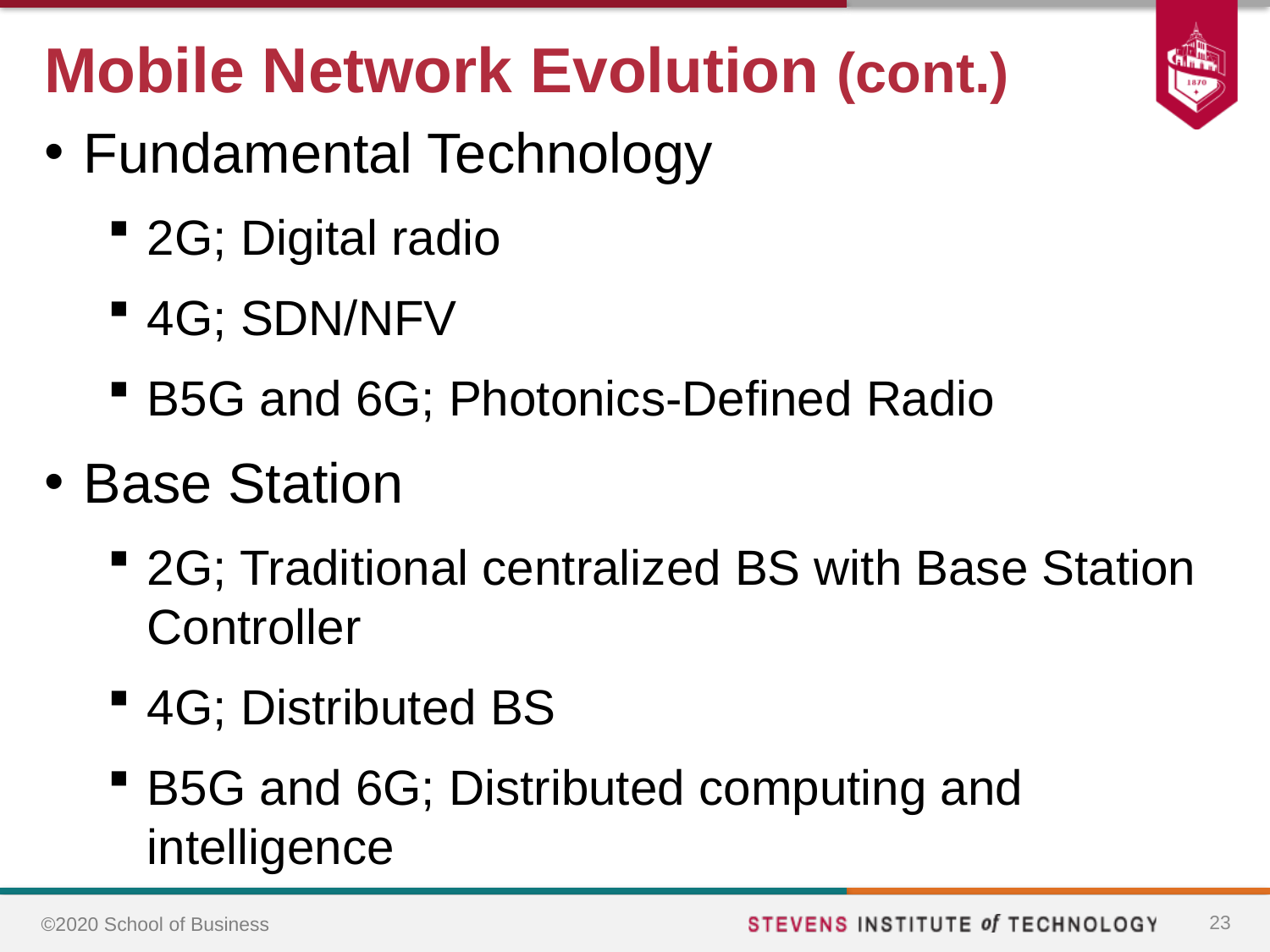

# Mobile Network Evolution (cont.)
Fundamental Technology
2G; Digital radio
4G; SDN/NFV
B5G and 6G; Photonics-Defined Radio
Base Station
2G; Traditional centralized BS with Base Station Controller
4G; Distributed BS
B5G and 6G; Distributed computing and intelligence
23